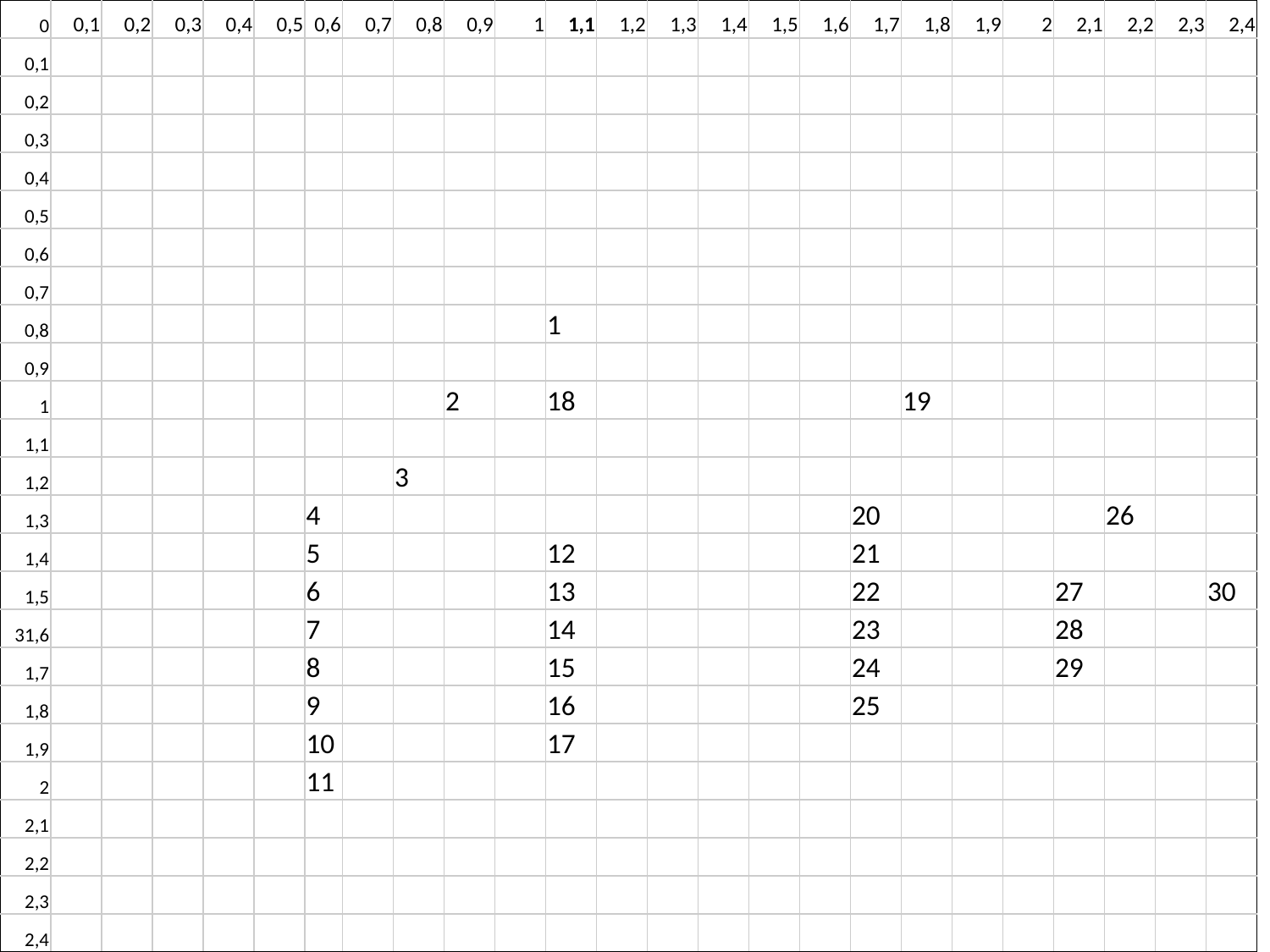

| 0 | 0,1 | 0,2 | 0,3 | 0,4 | 0,5 | 0,6 | 0,7 | 0,8 | 0,9 | 1 | 1,1 | 1,2 | 1,3 | 1,4 | 1,5 | 1,6 | 1,7 | 1,8 | 1,9 | 2 | 2,1 | 2,2 | 2,3 | 2,4 |
| --- | --- | --- | --- | --- | --- | --- | --- | --- | --- | --- | --- | --- | --- | --- | --- | --- | --- | --- | --- | --- | --- | --- | --- | --- |
| 0,1 |  |  |  |  |  |  |  |  |  |  |  |  |  |  |  |  |  |  |  |  |  |  |  |  |
| 0,2 |  |  |  |  |  |  |  |  |  |  |  |  |  |  |  |  |  |  |  |  |  |  |  |  |
| 0,3 |  |  |  |  |  |  |  |  |  |  |  |  |  |  |  |  |  |  |  |  |  |  |  |  |
| 0,4 |  |  |  |  |  |  |  |  |  |  |  |  |  |  |  |  |  |  |  |  |  |  |  |  |
| 0,5 |  |  |  |  |  |  |  |  |  |  |  |  |  |  |  |  |  |  |  |  |  |  |  |  |
| 0,6 |  |  |  |  |  |  |  |  |  |  |  |  |  |  |  |  |  |  |  |  |  |  |  |  |
| 0,7 |  |  |  |  |  |  |  |  |  |  |  |  |  |  |  |  |  |  |  |  |  |  |  |  |
| 0,8 |  |  |  |  |  |  |  |  |  |  | 1 |  |  |  |  |  |  |  |  |  |  |  |  |  |
| 0,9 |  |  |  |  |  |  |  |  |  |  |  |  |  |  |  |  |  |  |  |  |  |  |  |  |
| 1 |  |  |  |  |  |  |  |  | 2 |  | 18 |  |  |  |  |  |  | 19 |  |  |  |  |  |  |
| 1,1 |  |  |  |  |  |  |  |  |  |  |  |  |  |  |  |  |  |  |  |  |  |  |  |  |
| 1,2 |  |  |  |  |  |  |  | 3 |  |  |  |  |  |  |  |  |  |  |  |  |  |  |  |  |
| 1,3 |  |  |  |  |  | 4 |  |  |  |  |  |  |  |  |  |  | 20 |  |  |  |  | 26 |  |  |
| 1,4 |  |  |  |  |  | 5 |  |  |  |  | 12 |  |  |  |  |  | 21 |  |  |  |  |  |  |  |
| 1,5 |  |  |  |  |  | 6 |  |  |  |  | 13 |  |  |  |  |  | 22 |  |  |  | 27 |  |  | 30 |
| 31,6 |  |  |  |  |  | 7 |  |  |  |  | 14 |  |  |  |  |  | 23 |  |  |  | 28 |  |  |  |
| 1,7 |  |  |  |  |  | 8 |  |  |  |  | 15 |  |  |  |  |  | 24 |  |  |  | 29 |  |  |  |
| 1,8 |  |  |  |  |  | 9 |  |  |  |  | 16 |  |  |  |  |  | 25 |  |  |  |  |  |  |  |
| 1,9 |  |  |  |  |  | 10 |  |  |  |  | 17 |  |  |  |  |  |  |  |  |  |  |  |  |  |
| 2 |  |  |  |  |  | 11 |  |  |  |  |  |  |  |  |  |  |  |  |  |  |  |  |  |  |
| 2,1 |  |  |  |  |  |  |  |  |  |  |  |  |  |  |  |  |  |  |  |  |  |  |  |  |
| 2,2 |  |  |  |  |  |  |  |  |  |  |  |  |  |  |  |  |  |  |  |  |  |  |  |  |
| 2,3 |  |  |  |  |  |  |  |  |  |  |  |  |  |  |  |  |  |  |  |  |  |  |  |  |
| 2,4 |  |  |  |  |  |  |  |  |  |  |  |  |  |  |  |  |  |  |  |  |  |  |  |  |